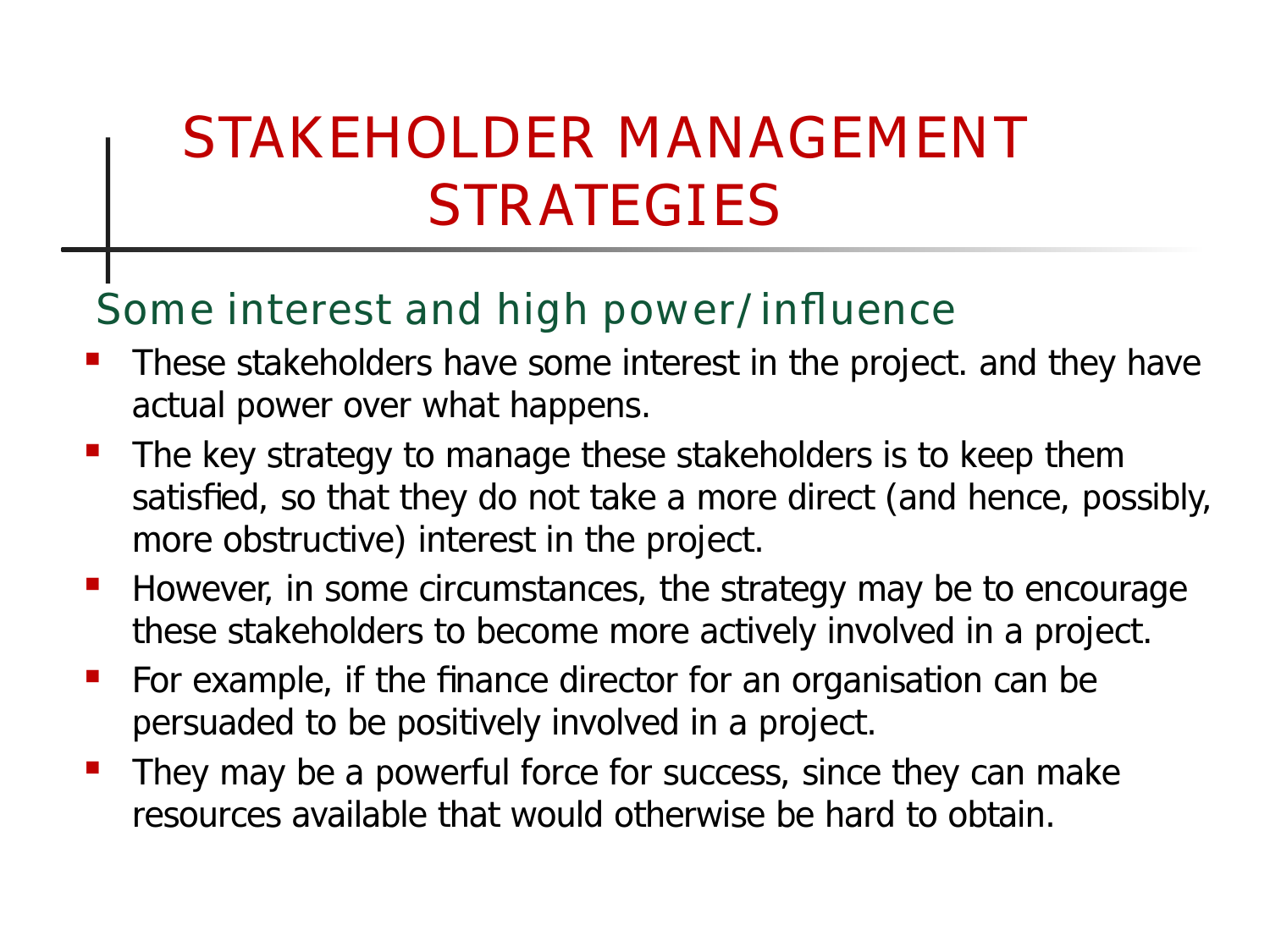

# STAKEHOLDER MANAGEMENT STRATEGIES
 Some interest and high power/influence
These stakeholders have some interest in the project. and they have actual power over what happens.
The key strategy to manage these stakeholders is to keep them satisfied, so that they do not take a more direct (and hence, possibly, more obstructive) interest in the project.
However, in some circumstances, the strategy may be to encourage these stakeholders to become more actively involved in a project.
For example, if the finance director for an organisation can be persuaded to be positively involved in a project.
They may be a powerful force for success, since they can make resources available that would otherwise be hard to obtain.